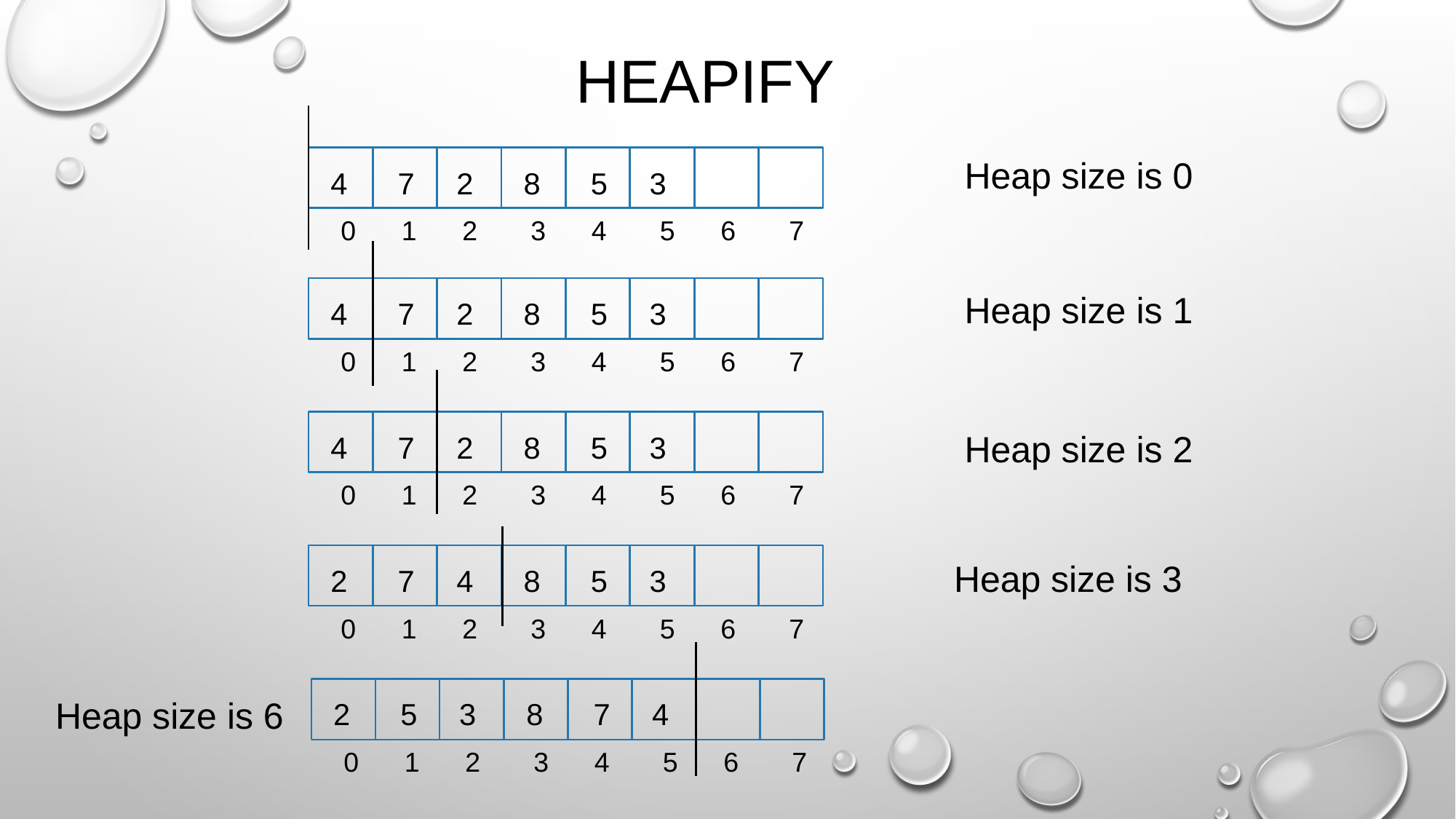

# heapify

4      7     2      8      5     3
0      1      2       3      4       5      6       7
Heap size is 0

4      7     2      8      5     3
0      1      2       3      4       5      6       7
Heap size is 1

4      7     2      8      5     3
0      1      2       3      4       5      6       7
Heap size is 2

2      7     4      8      5     3
0      1      2       3      4       5      6       7
Heap size is 3

2      5     3      8      7     4
0      1      2       3      4       5      6       7
Heap size is 6